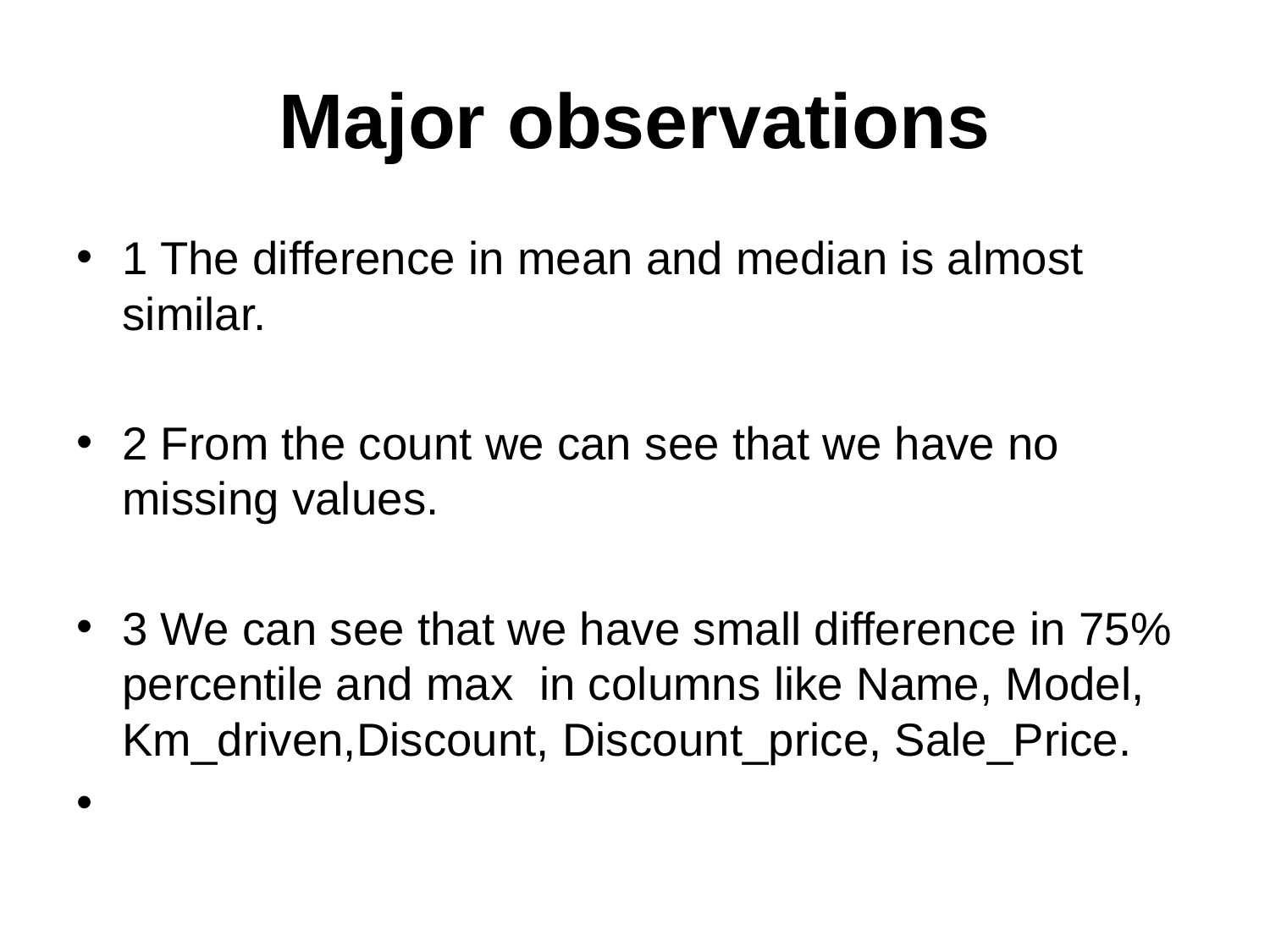

# Major observations
1 The difference in mean and median is almost similar.

2 From the count we can see that we have no missing values.

3 We can see that we have small difference in 75% percentile and max  in columns like Name, Model, Km_driven,Discount, Discount_price, Sale_Price.